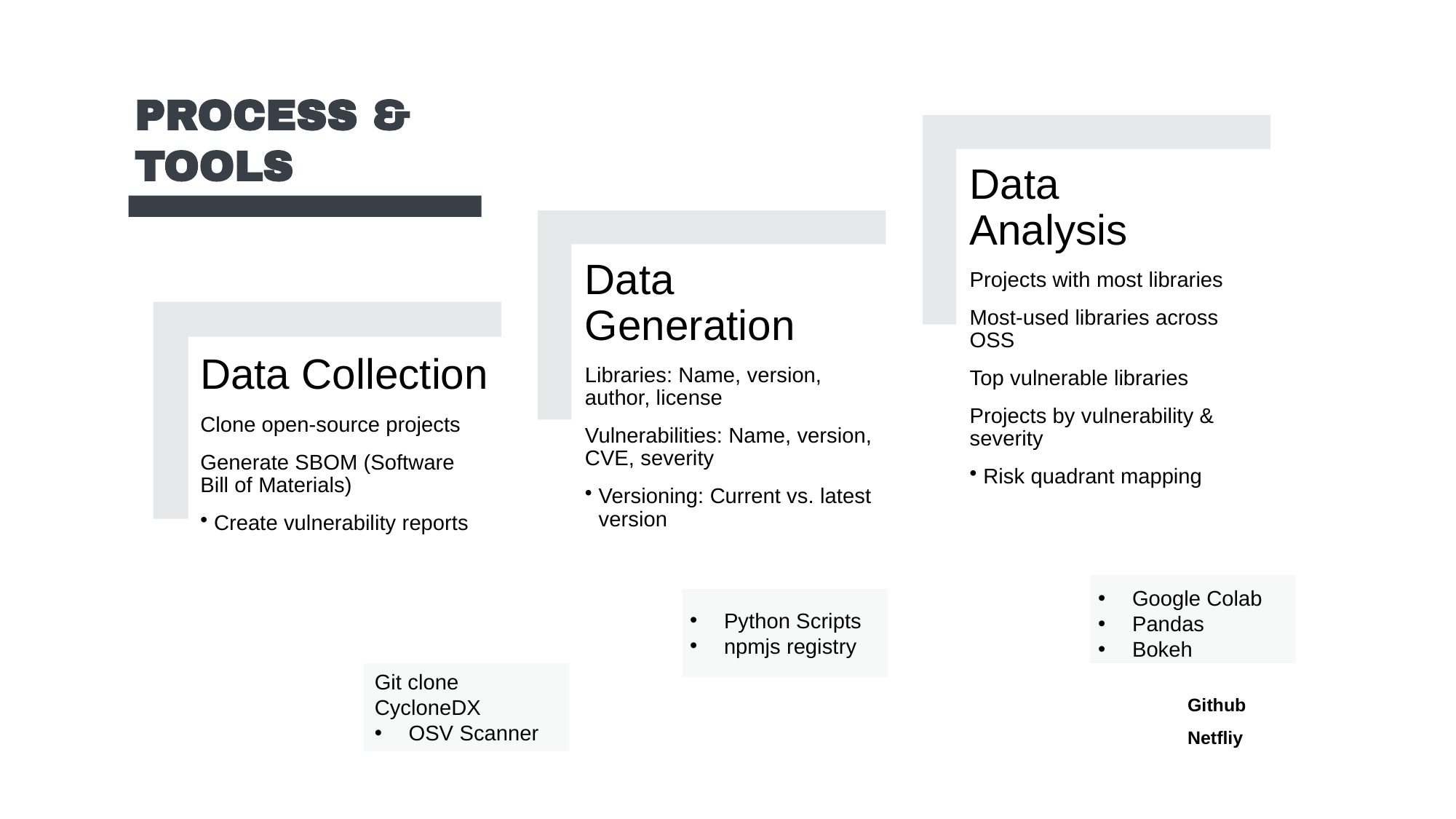

PROCESS &
TOOLS
Data Collection
Clone open-source projects
Generate SBOM (Software Bill of Materials)
Create vulnerability reports
Data Generation
Libraries: Name, version, author, license
Vulnerabilities: Name, version, CVE, severity
Versioning: Current vs. latest version
Data
Analysis
Projects with most libraries
Most-used libraries across OSS
Top vulnerable libraries
Projects by vulnerability & severity
Risk quadrant mapping

Google Colab
Pandas
Bokeh

Python Scripts
npmjs registry

Git clone
CycloneDX
OSV Scanner
Github
Netfliy